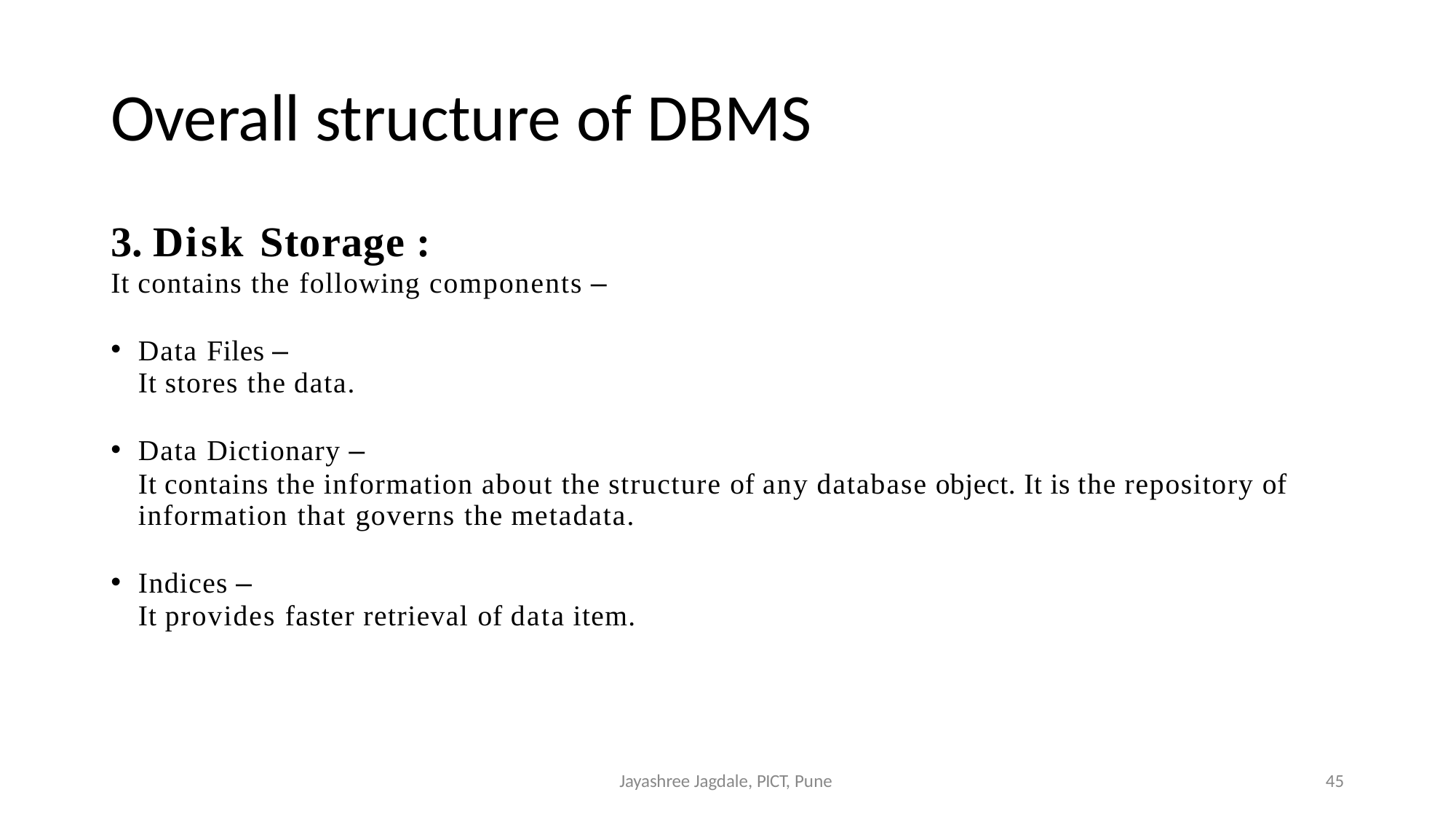

Overall structure of DBMS
3. Disk Storage :
It contains the following components –

Data Files –
It stores the data.

Data Dictionary –
It contains the information about the structure of any database object. It is the repository of  information that governs the metadata.

Indices –
It provides faster retrieval of data item.
Jayashree Jagdale, PICT, Pune
45